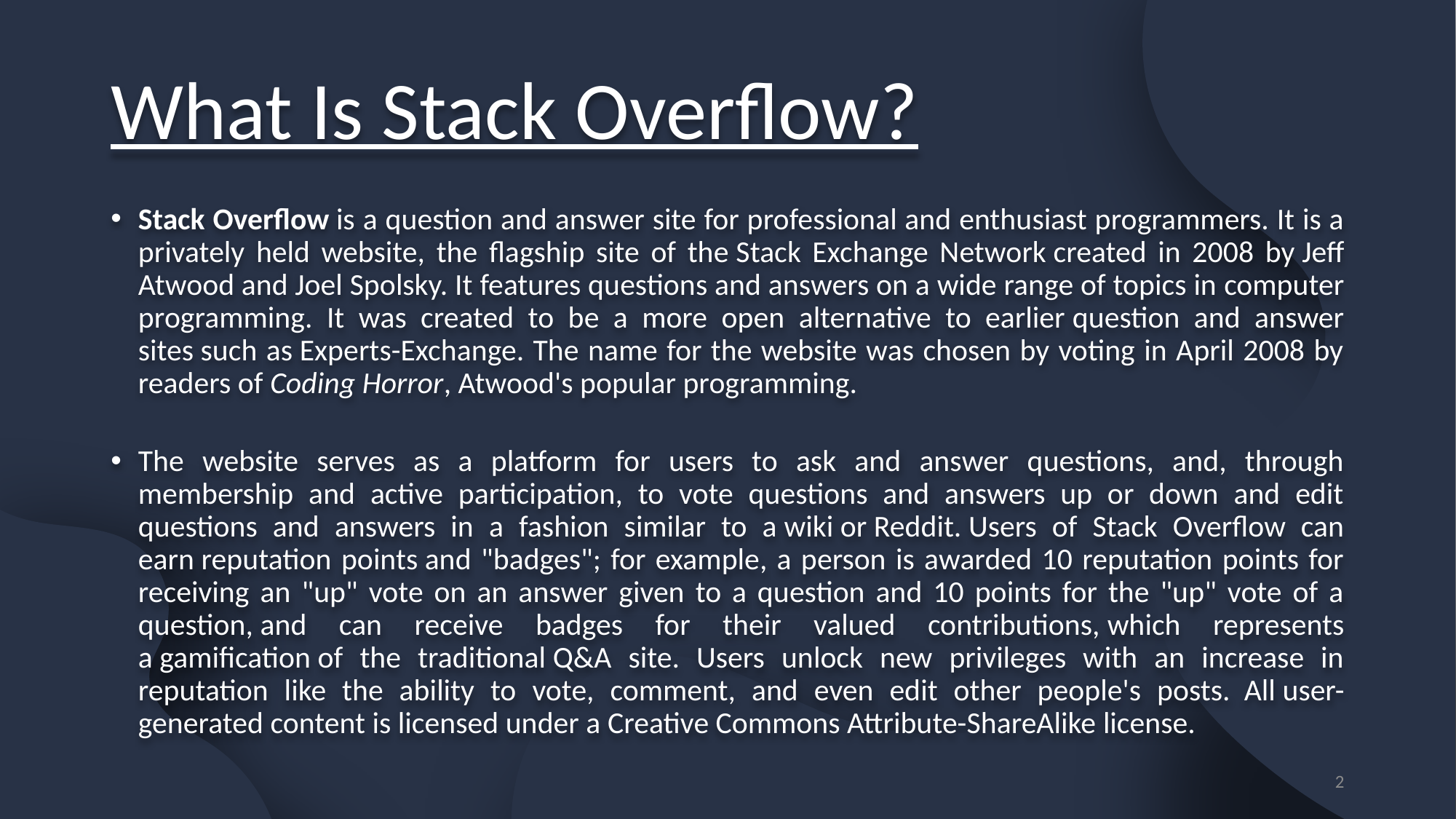

# What Is Stack Overflow?
Stack Overflow is a question and answer site for professional and enthusiast programmers. It is a privately held website, the flagship site of the Stack Exchange Network created in 2008 by Jeff Atwood and Joel Spolsky. It features questions and answers on a wide range of topics in computer programming. It was created to be a more open alternative to earlier question and answer sites such as Experts-Exchange. The name for the website was chosen by voting in April 2008 by readers of Coding Horror, Atwood's popular programming.
The website serves as a platform for users to ask and answer questions, and, through membership and active participation, to vote questions and answers up or down and edit questions and answers in a fashion similar to a wiki or Reddit. Users of Stack Overflow can earn reputation points and "badges"; for example, a person is awarded 10 reputation points for receiving an "up" vote on an answer given to a question and 10 points for the "up" vote of a question, and can receive badges for their valued contributions, which represents a gamification of the traditional Q&A site. Users unlock new privileges with an increase in reputation like the ability to vote, comment, and even edit other people's posts. All user-generated content is licensed under a Creative Commons Attribute-ShareAlike license.
2